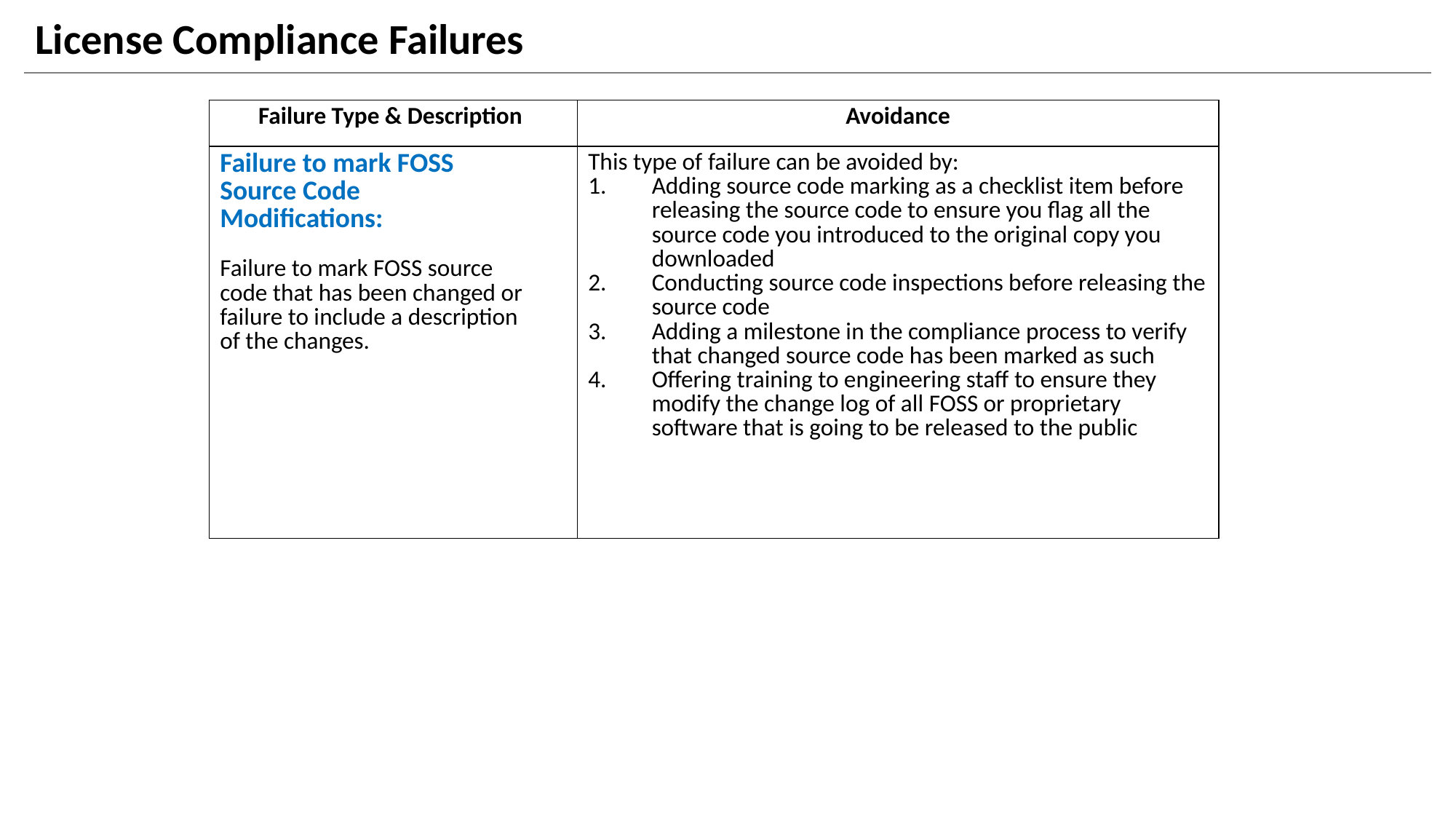

# License Compliance Failures
| Failure Type & Description | Avoidance |
| --- | --- |
| Failure to mark FOSS Source Code Modifications: Failure to mark FOSS source code that has been changed or failure to include a description of the changes. | This type of failure can be avoided by: Adding source code marking as a checklist item before releasing the source code to ensure you flag all the source code you introduced to the original copy you downloaded Conducting source code inspections before releasing the source code Adding a milestone in the compliance process to verify that changed source code has been marked as such Offering training to engineering staff to ensure they modify the change log of all FOSS or proprietary software that is going to be released to the public |